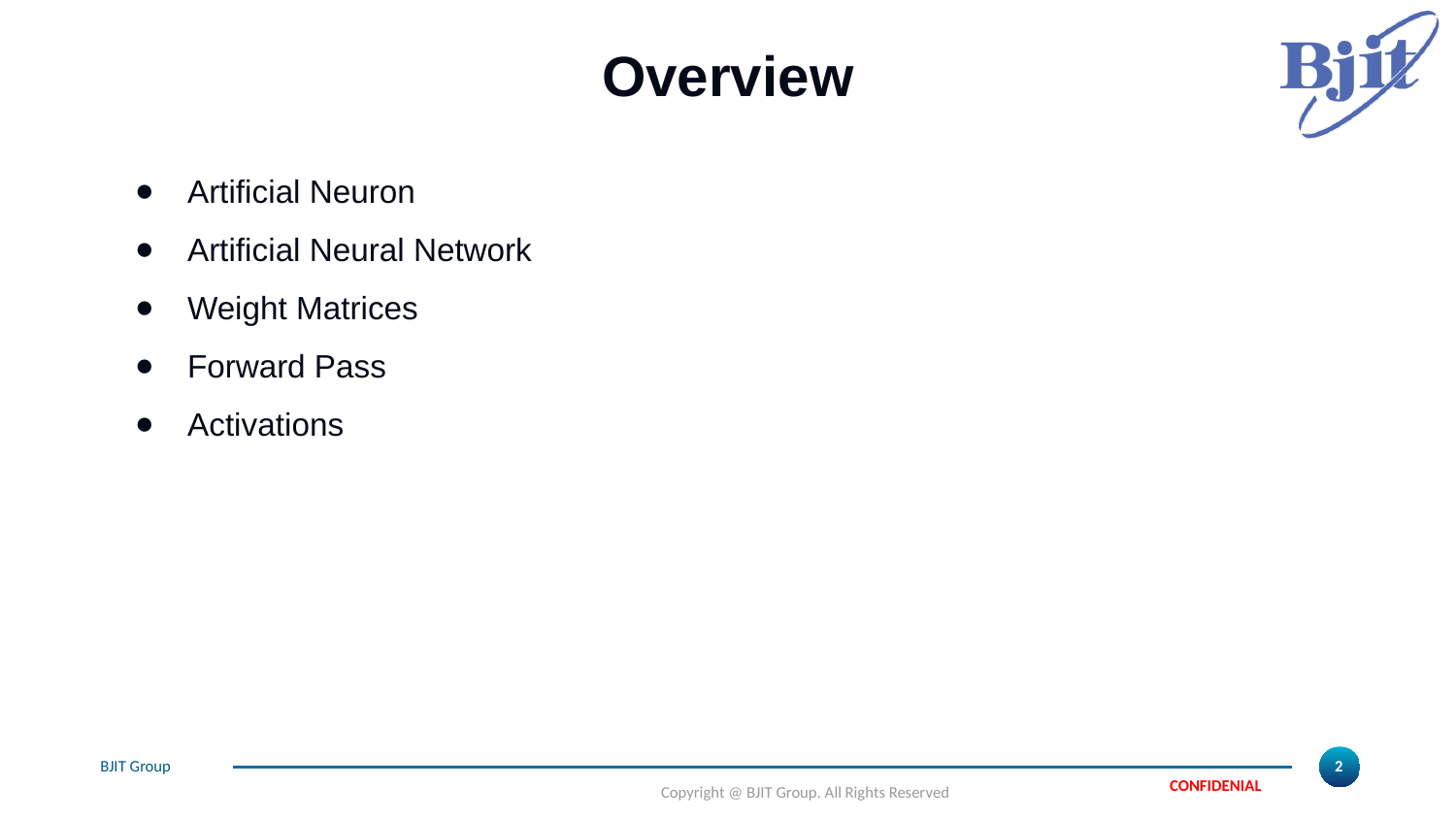

# Overview
Artificial Neuron
Artificial Neural Network
Weight Matrices
Forward Pass
Activations